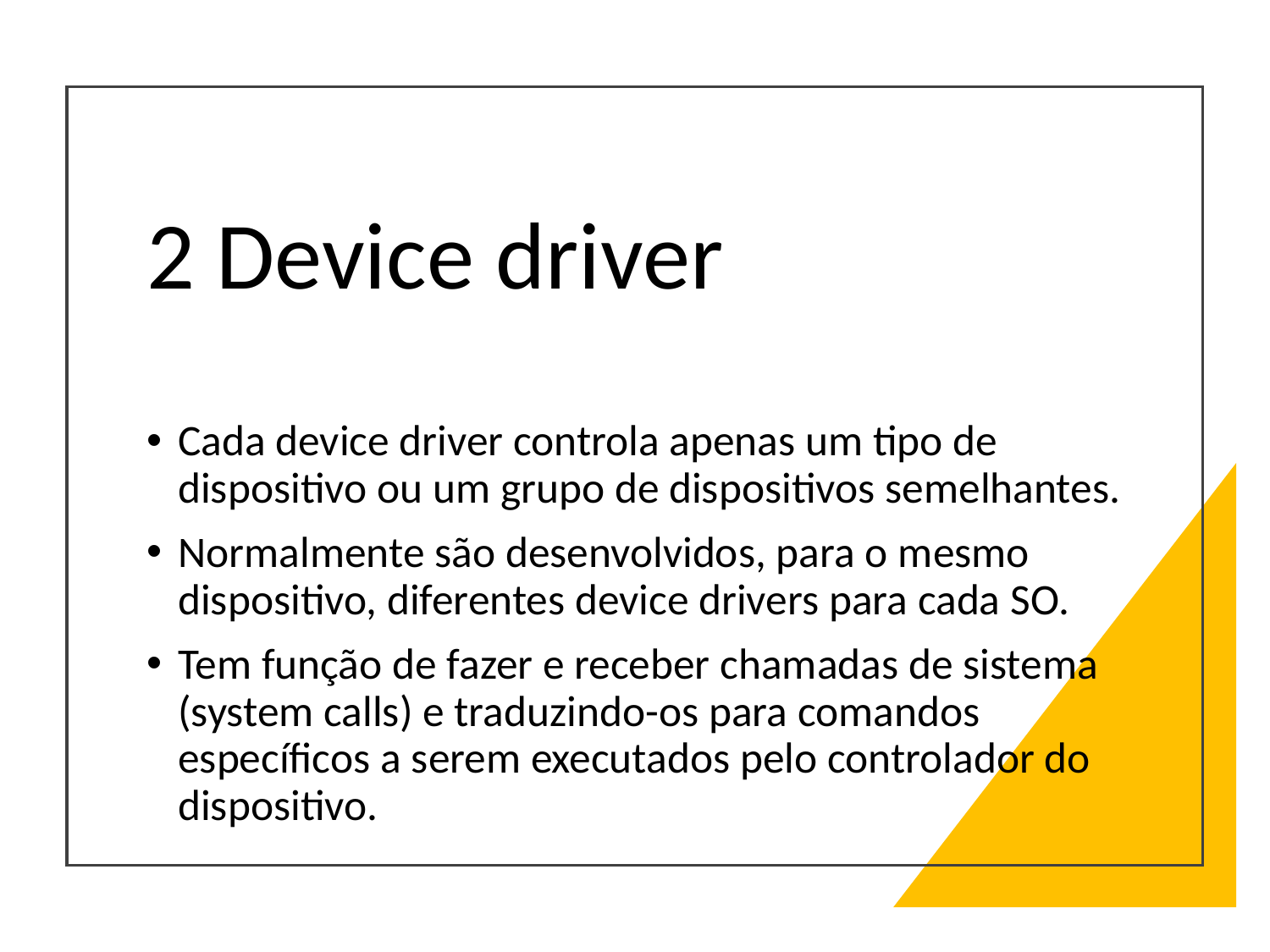

# 2 Device driver
Cada device driver controla apenas um tipo de dispositivo ou um grupo de dispositivos semelhantes.
Normalmente são desenvolvidos, para o mesmo dispositivo, diferentes device drivers para cada SO.
Tem função de fazer e receber chamadas de sistema (system calls) e traduzindo-os para comandos específicos a serem executados pelo controlador do dispositivo.